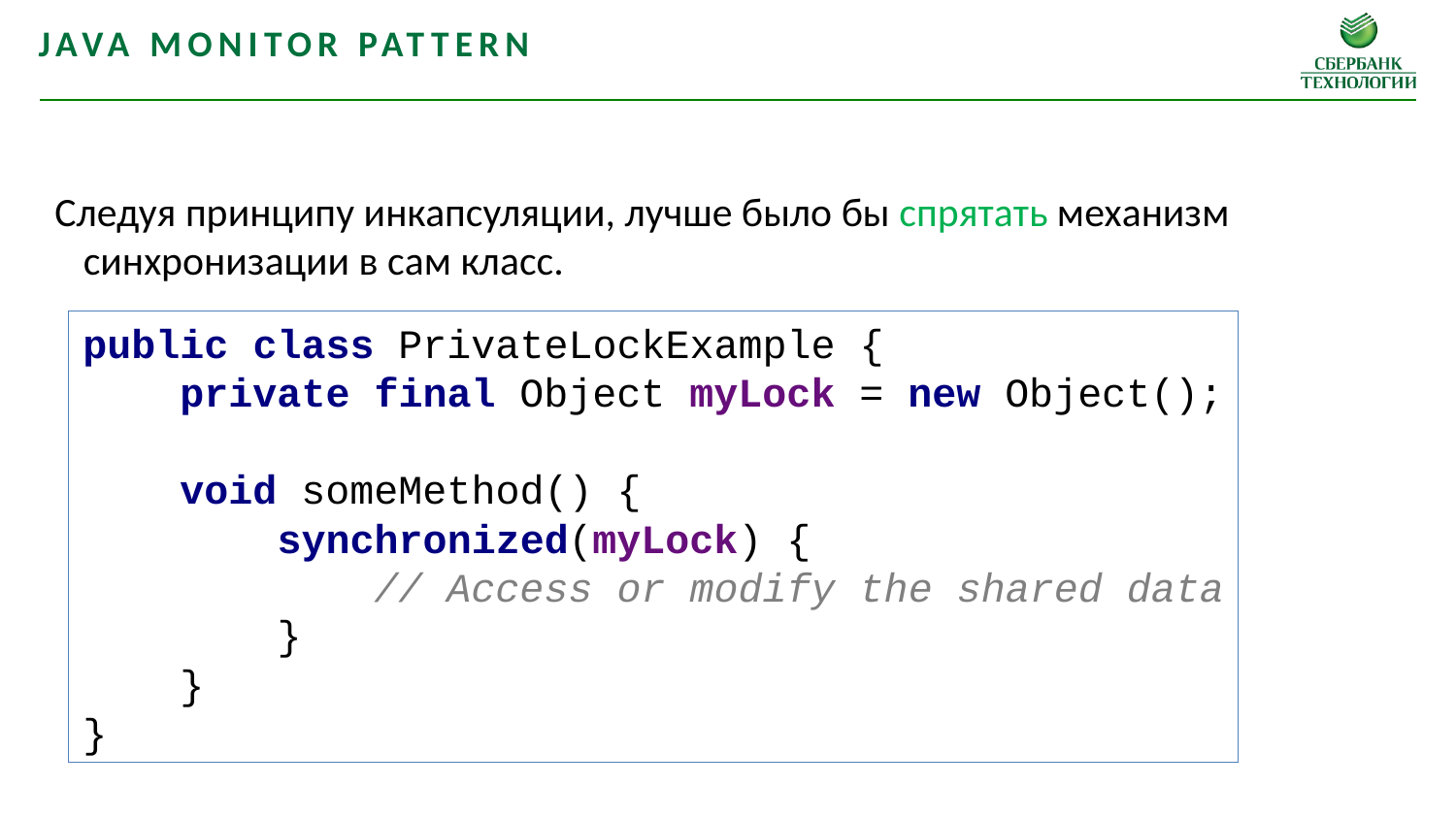

Java monitor pattern
Следуя принципу инкапсуляции, лучше было бы спрятать механизм синхронизации в сам класс.

public class PrivateLockExample {
    private final Object myLock = new Object();
    void someMethod() {
        synchronized(myLock) {
            // Access or modify the shared data
        }
    }
}